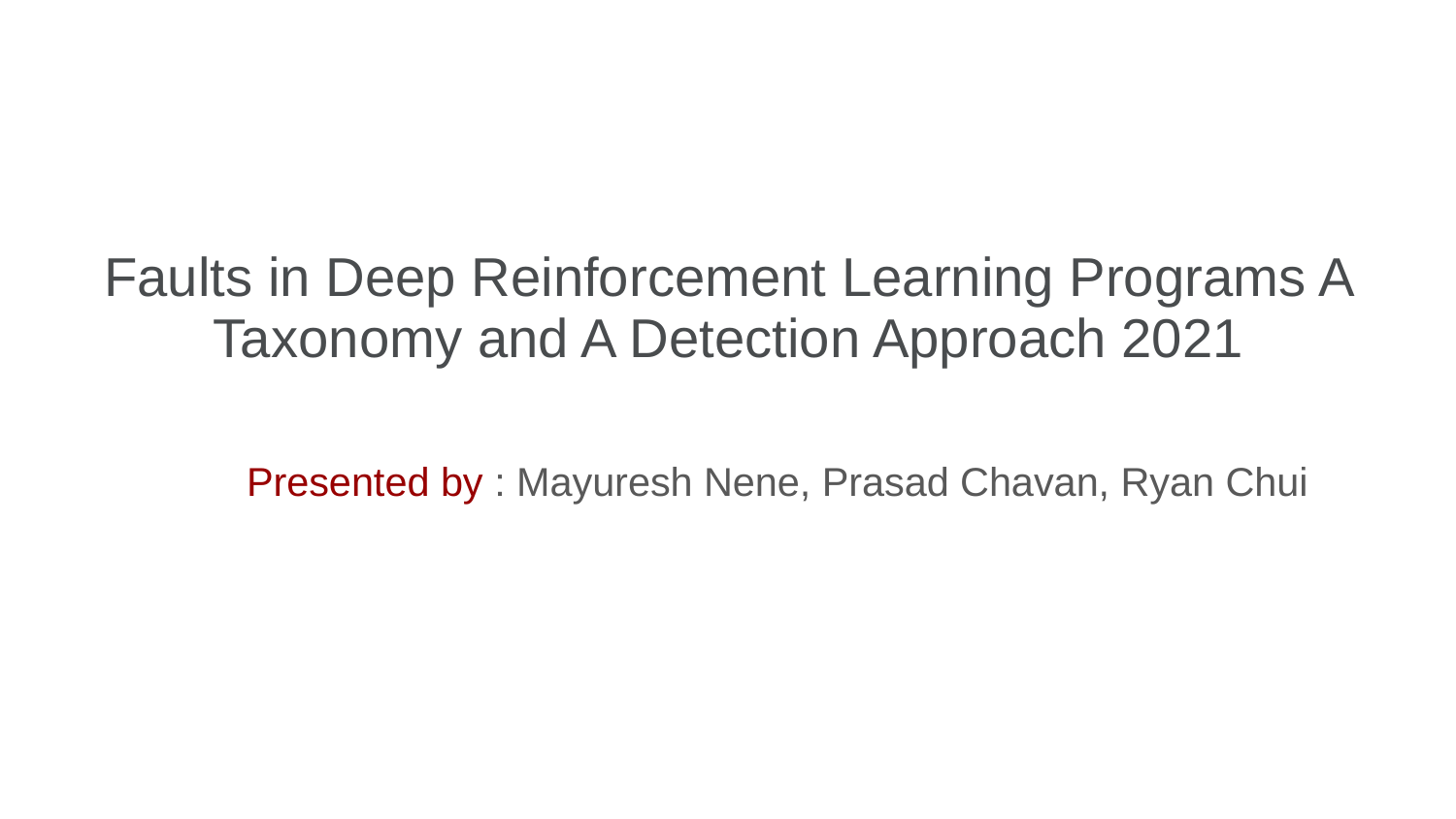

# Faults in Deep Reinforcement Learning Programs A Taxonomy and A Detection Approach 2021

Presented by : Mayuresh Nene, Prasad Chavan, Ryan Chui